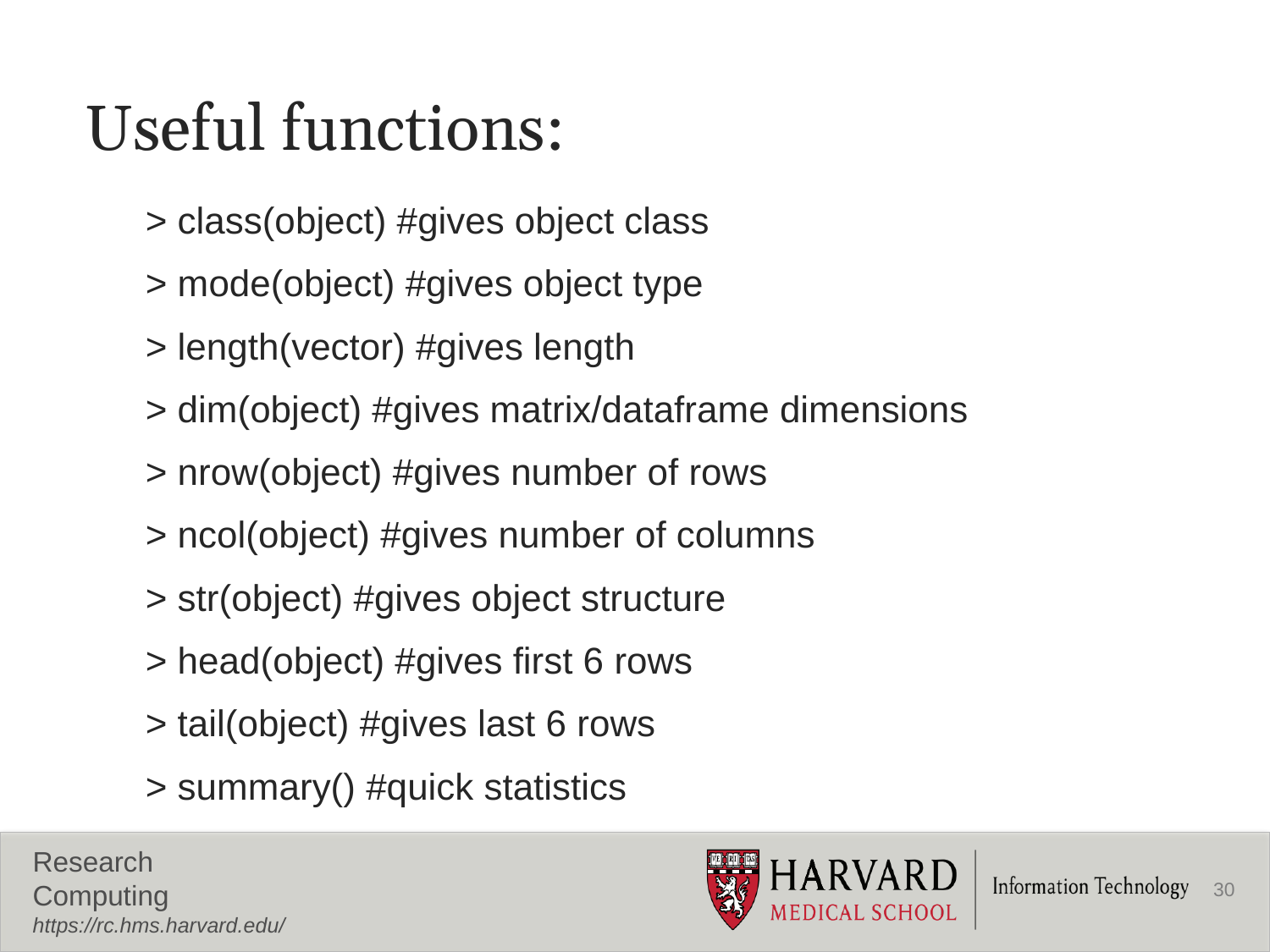

# Useful functions:
	> class(object) #gives object class
	> mode(object) #gives object type
	> length(vector) #gives length
	> dim(object) #gives matrix/dataframe dimensions
	> nrow(object) #gives number of rows
	> ncol(object) #gives number of columns
	> str(object) #gives object structure
	> head(object) #gives first 6 rows
	> tail(object) #gives last 6 rows
	> summary() #quick statistics